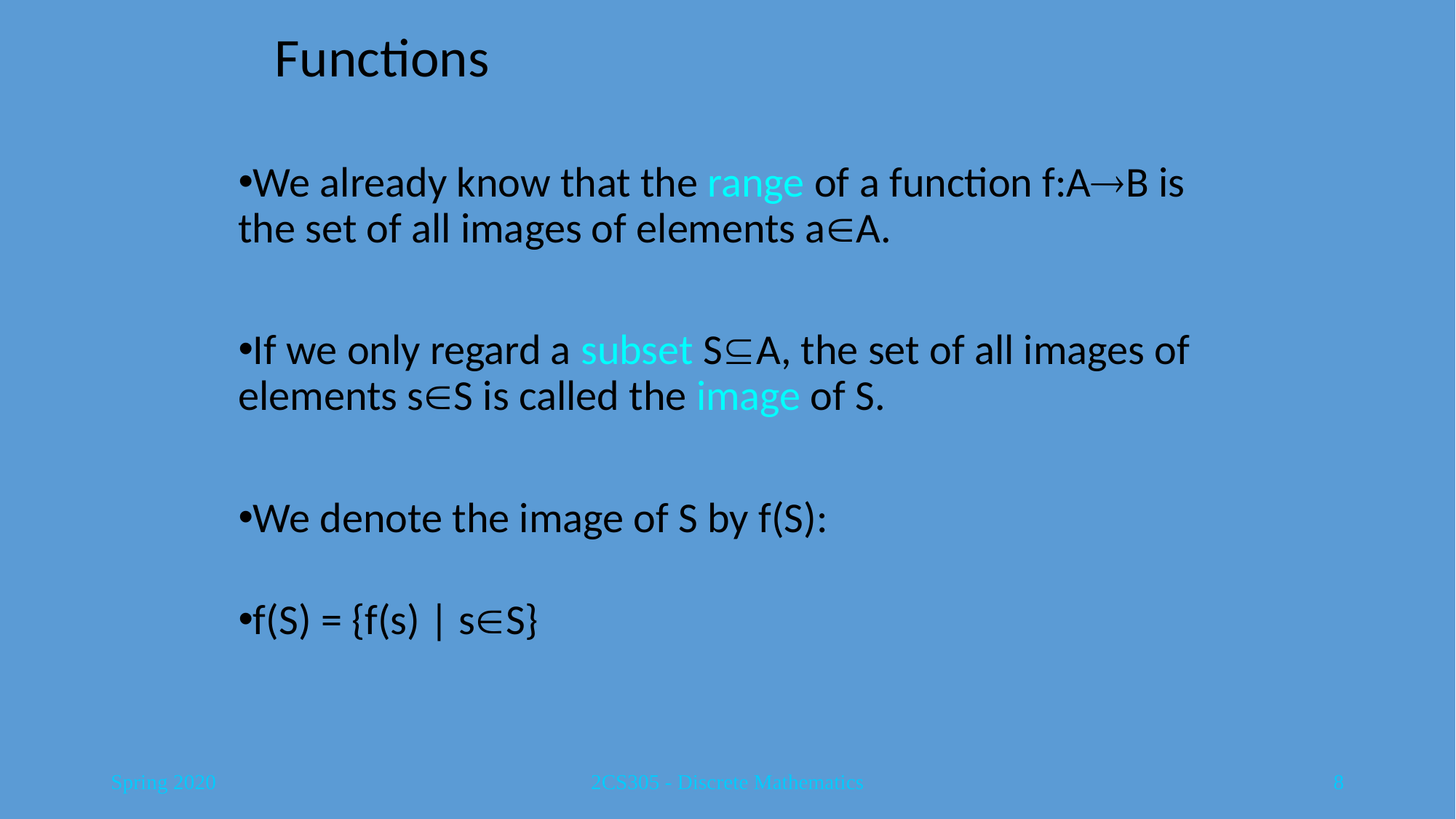

# Functions
We already know that the range of a function f:A→B is the set of all images of elements a∈A.

If we only regard a subset S⊆A, the set of all images of elements s∈S is called the image of S.

We denote the image of S by f(S):

f(S) = {f(s) | s∈S}
Spring 2020
2CS305 - Discrete Mathematics
8